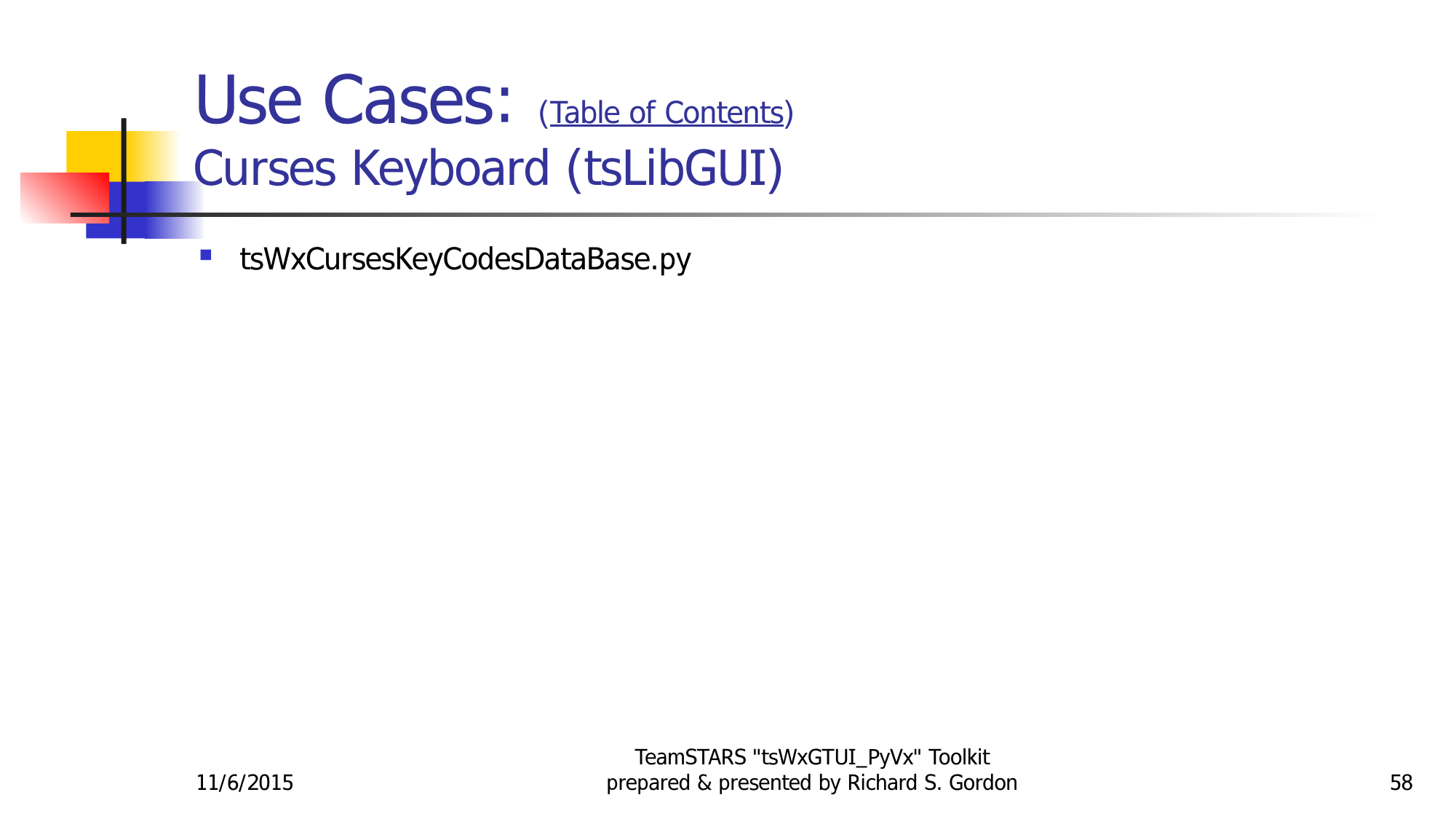

# Use Cases: (Table of Contents) Curses Keyboard (tsLibGUI)
tsWxCursesKeyCodesDataBase.py
11/6/2015
TeamSTARS "tsWxGTUI_PyVx" Toolkit prepared & presented by Richard S. Gordon
58